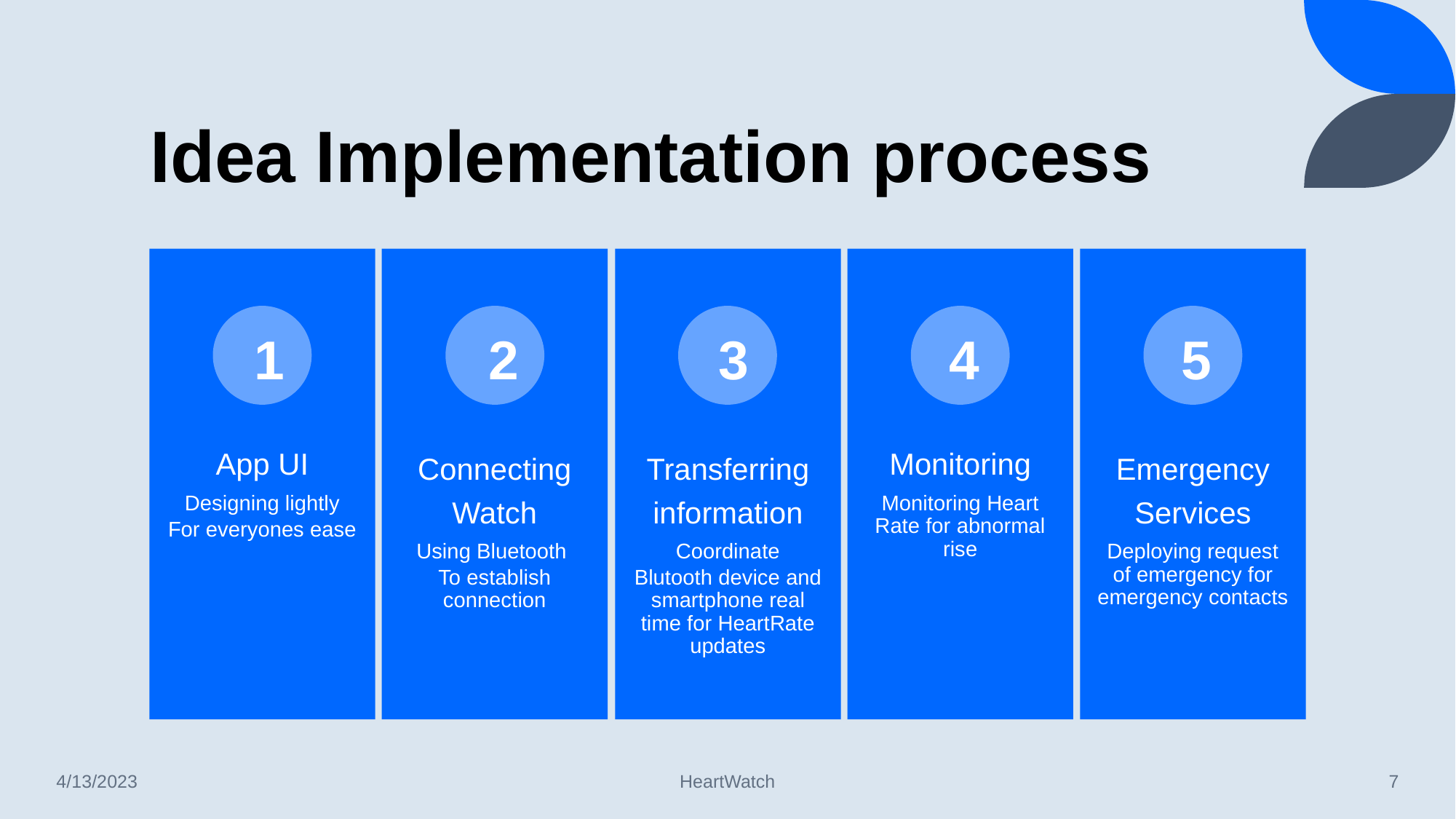

# Idea Implementation process
App UI
Designing lightly
For everyones ease
Connecting
Watch
Using Bluetooth
To establish connection
Transferring
information
Coordinate
Blutooth device and smartphone real time for HeartRate updates
Monitoring
Monitoring Heart Rate for abnormal rise
Emergency
Services
Deploying request of emergency for emergency contacts
1
2
3
4
5
4/13/2023
HeartWatch
7